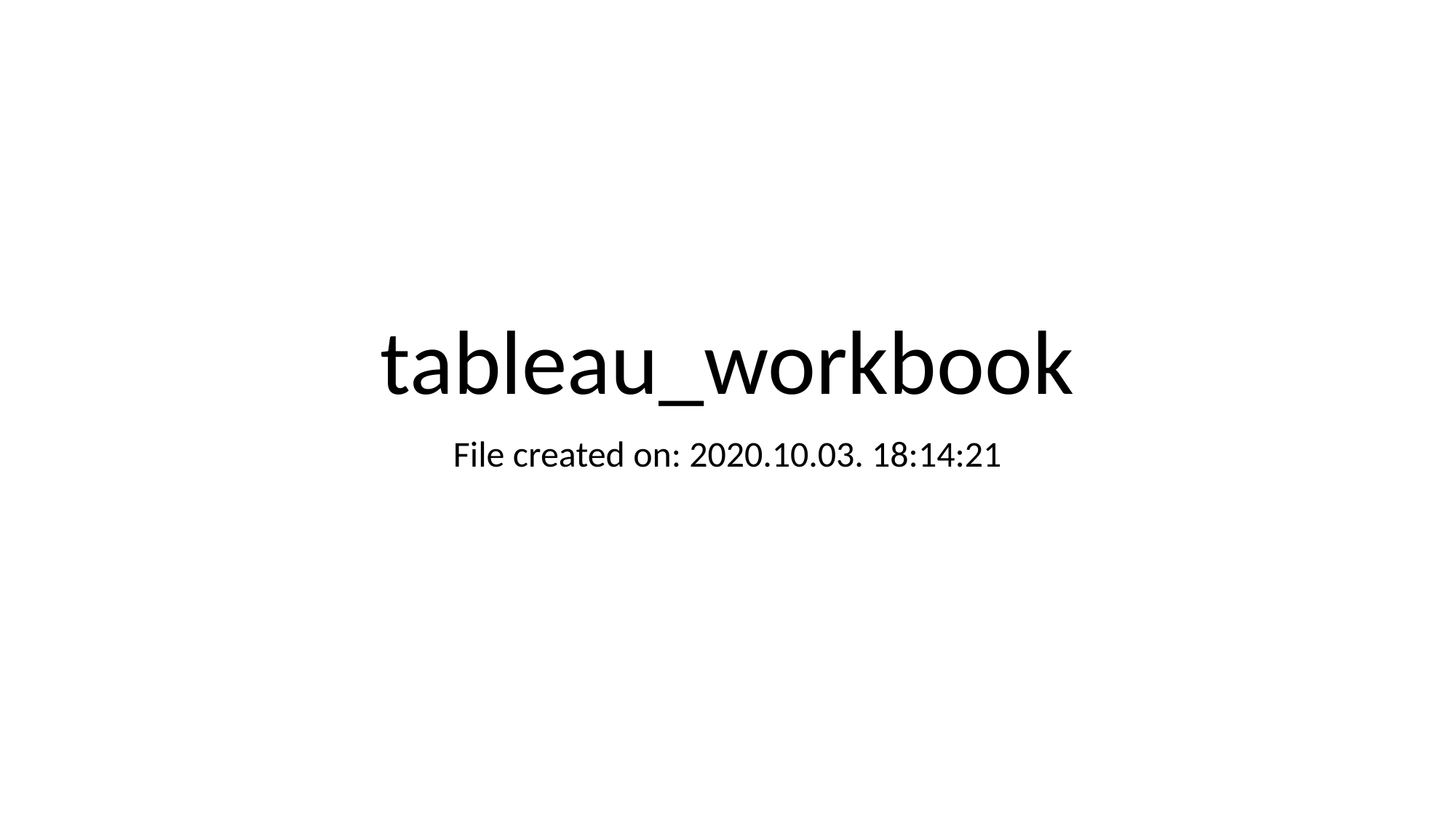

# tableau_workbook
File created on: 2020.10.03. 18:14:21